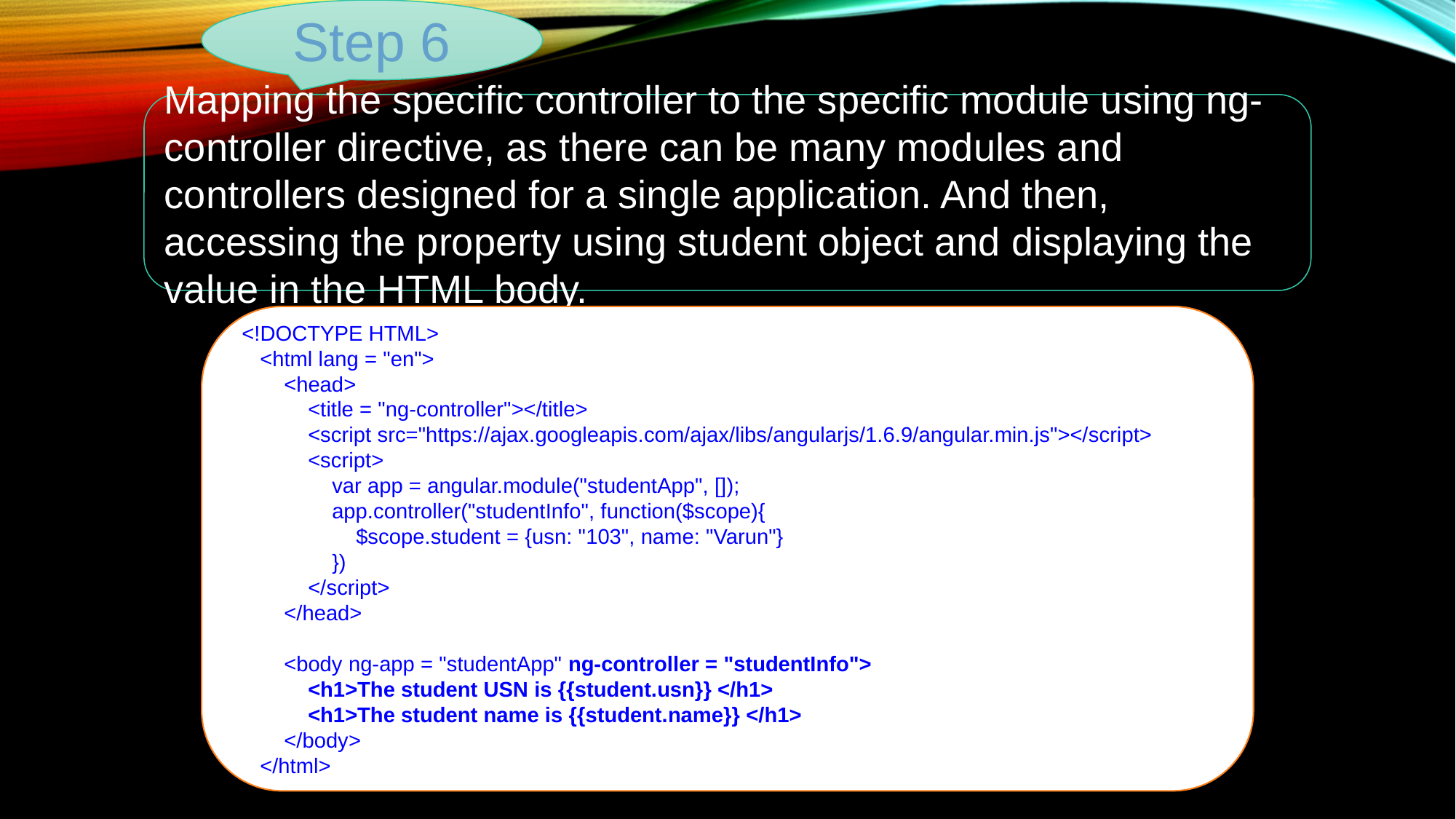

Step 6
Mapping the specific controller to the specific module using ng-controller directive, as there can be many modules and controllers designed for a single application. And then, accessing the property using student object and displaying the value in the HTML body.
 <!DOCTYPE HTML>
    <html lang = "en">
        <head>
            <title = "ng-controller"></title>
            <script src="https://ajax.googleapis.com/ajax/libs/angularjs/1.6.9/angular.min.js"></script>
            <script>
                var app = angular.module("studentApp", []);
                app.controller("studentInfo", function($scope){
                    $scope.student = {usn: "103", name: "Varun"}
                })
            </script>
        </head>
        <body ng-app = "studentApp" ng-controller = "studentInfo">
            <h1>The student USN is {{student.usn}} </h1>
            <h1>The student name is {{student.name}} </h1>
        </body>
    </html>